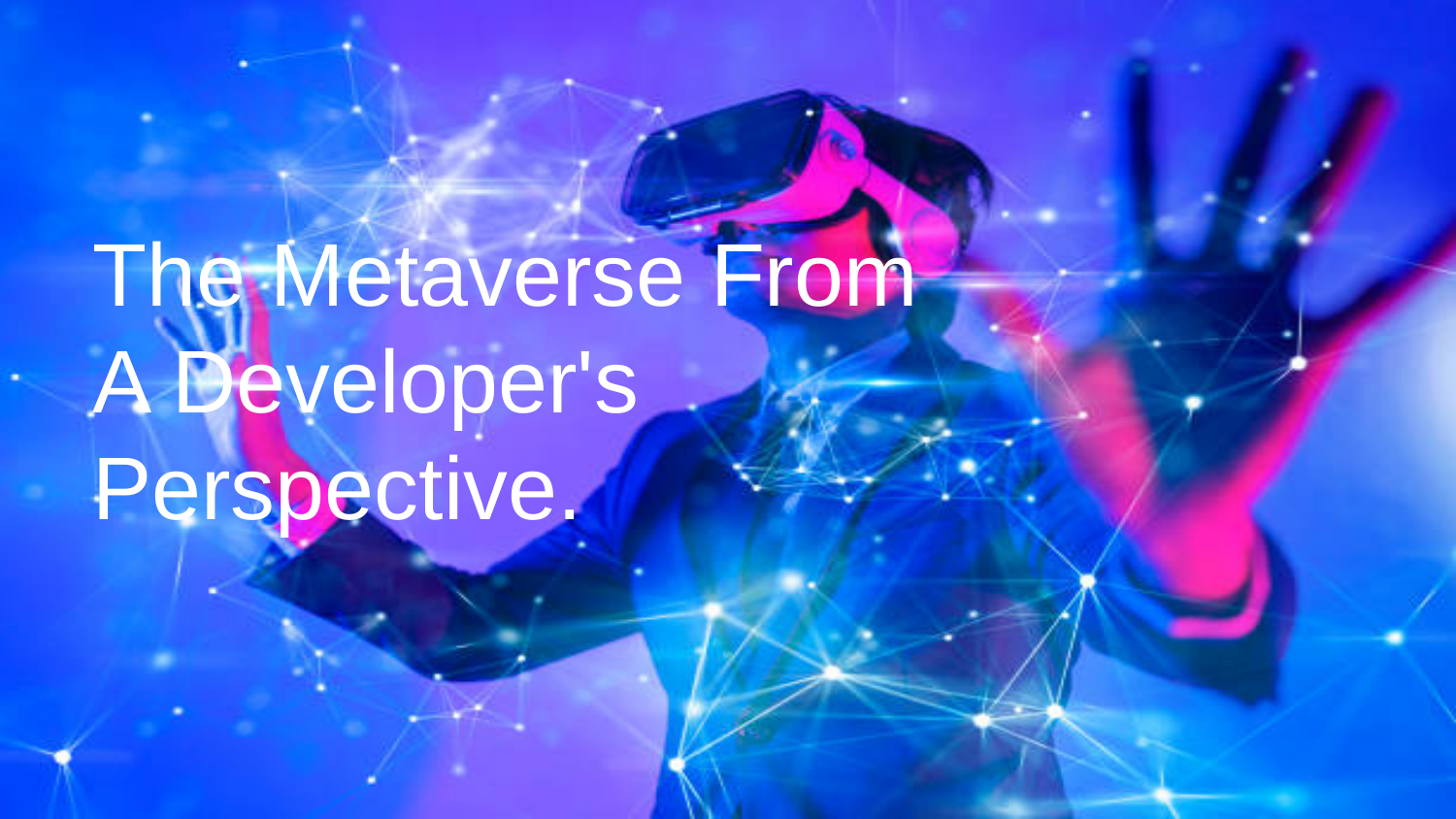

# The Metaverse From A Developer's Perspective.